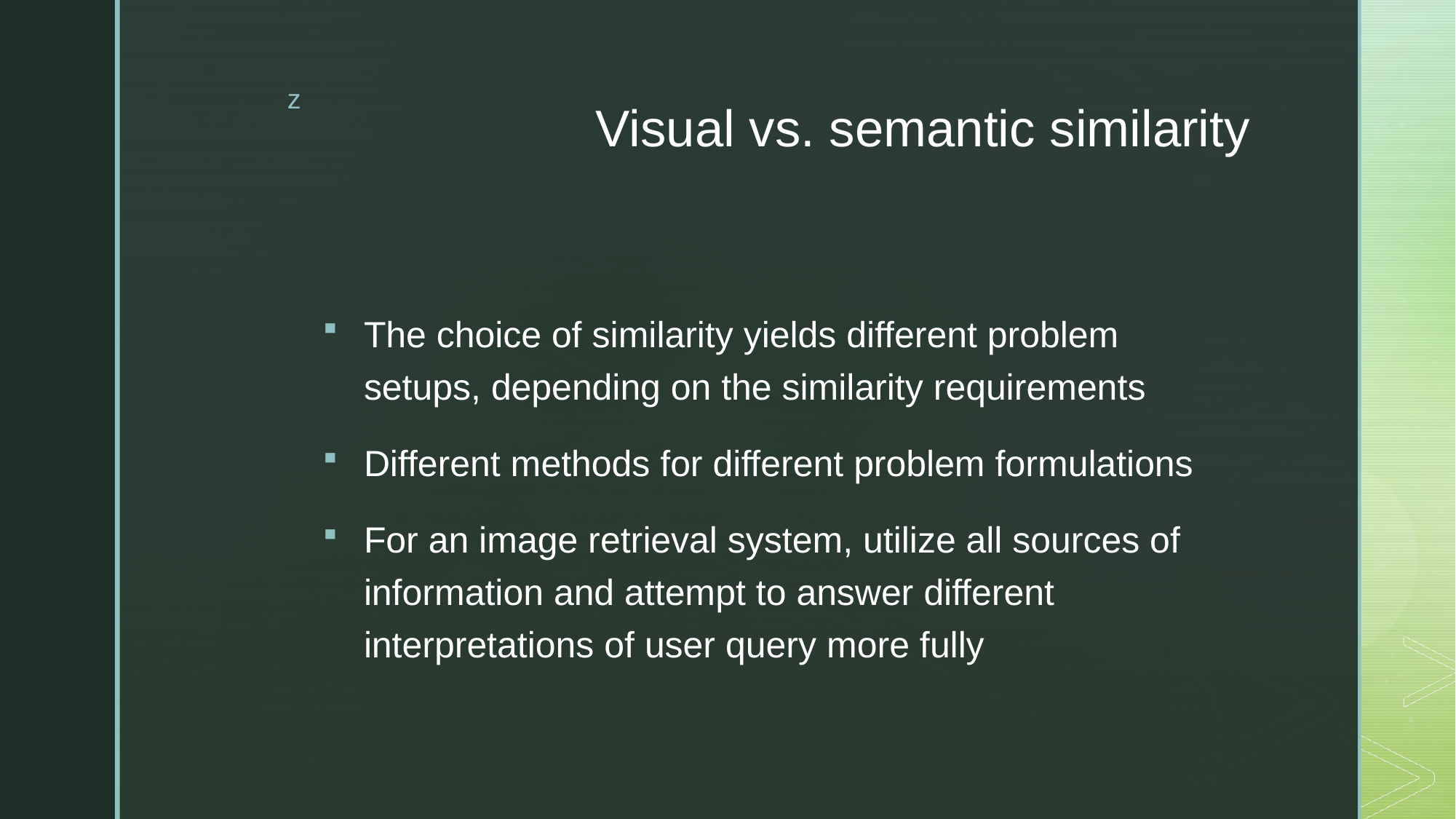

# Visual vs. semantic similarity
The choice of similarity yields different problem setups, depending on the similarity requirements
Different methods for different problem formulations
For an image retrieval system, utilize all sources of information and attempt to answer different interpretations of user query more fully